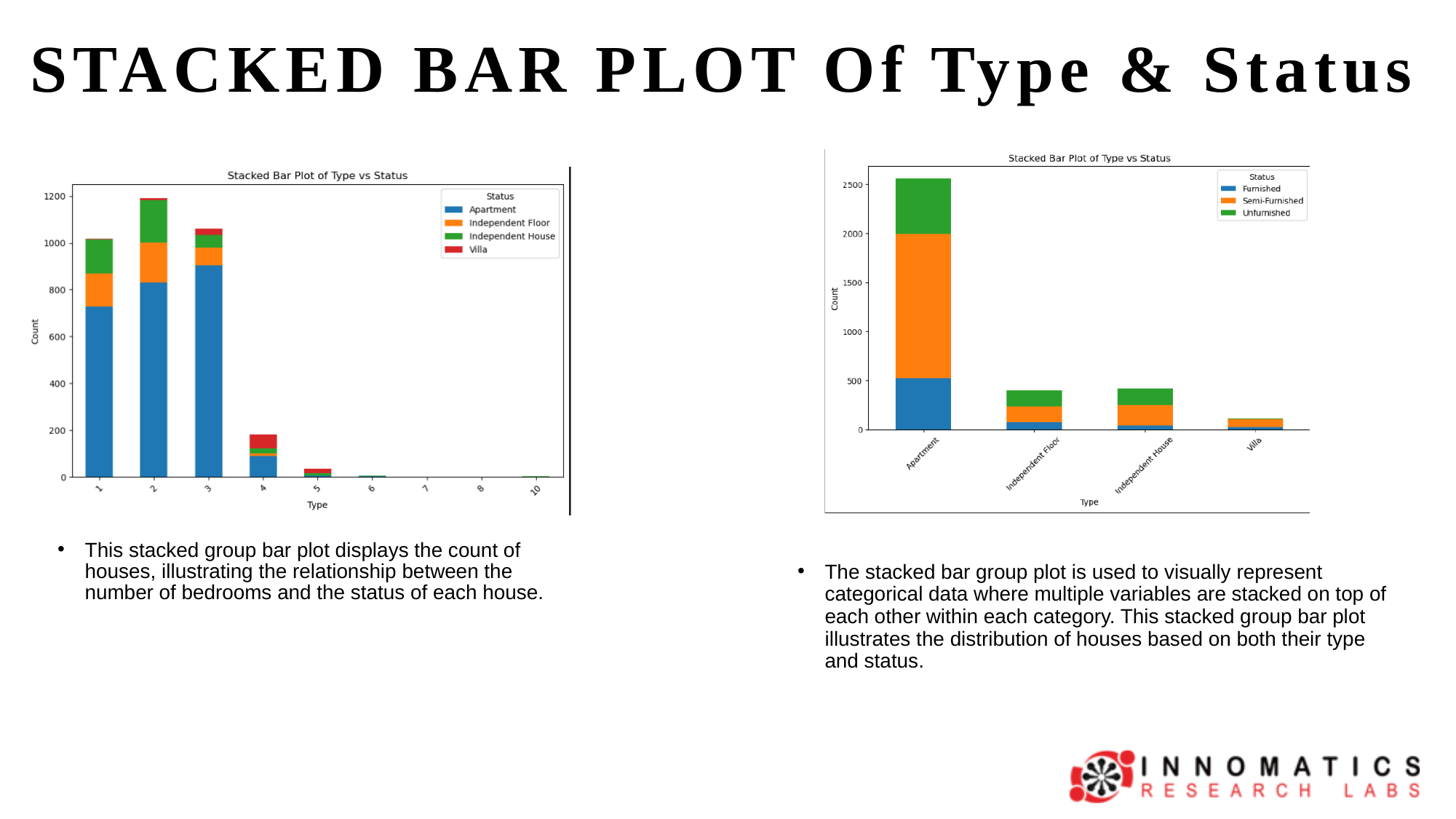

STACKED BAR PLOT Of Type & Status

This stacked group bar plot displays the count of houses, illustrating the relationship between the number of bedrooms and the status of each house.
The stacked bar group plot is used to visually represent categorical data where multiple variables are stacked on top of each other within each category. This stacked group bar plot illustrates the distribution of houses based on both their type and status.